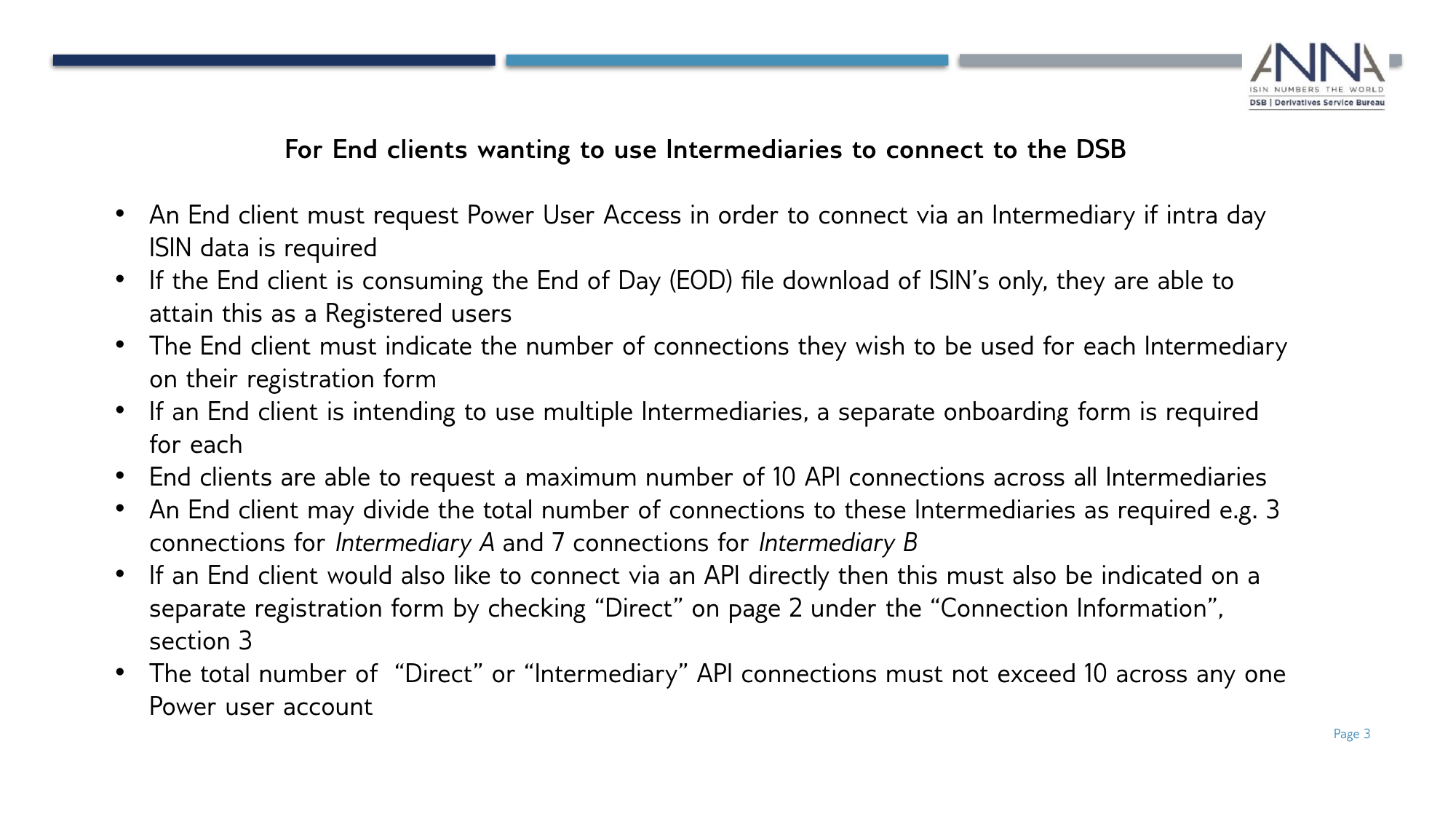

For End clients wanting to use Intermediaries to connect to the DSB

An End client must request Power User Access in order to connect via an Intermediary if intra day ISIN data is required
If the End client is consuming the End of Day (EOD) file download of ISIN’s only, they are able to attain this as a Registered users
The End client must indicate the number of connections they wish to be used for each Intermediary on their registration form
If an End client is intending to use multiple Intermediaries, a separate onboarding form is required for each
End clients are able to request a maximum number of 10 API connections across all Intermediaries
An End client may divide the total number of connections to these Intermediaries as required e.g. 3 connections for Intermediary A and 7 connections for Intermediary B
If an End client would also like to connect via an API directly then this must also be indicated on a separate registration form by checking “Direct” on page 2 under the “Connection Information”, section 3
The total number of  “Direct” or “Intermediary” API connections must not exceed 10 across any one Power user account

Page 3